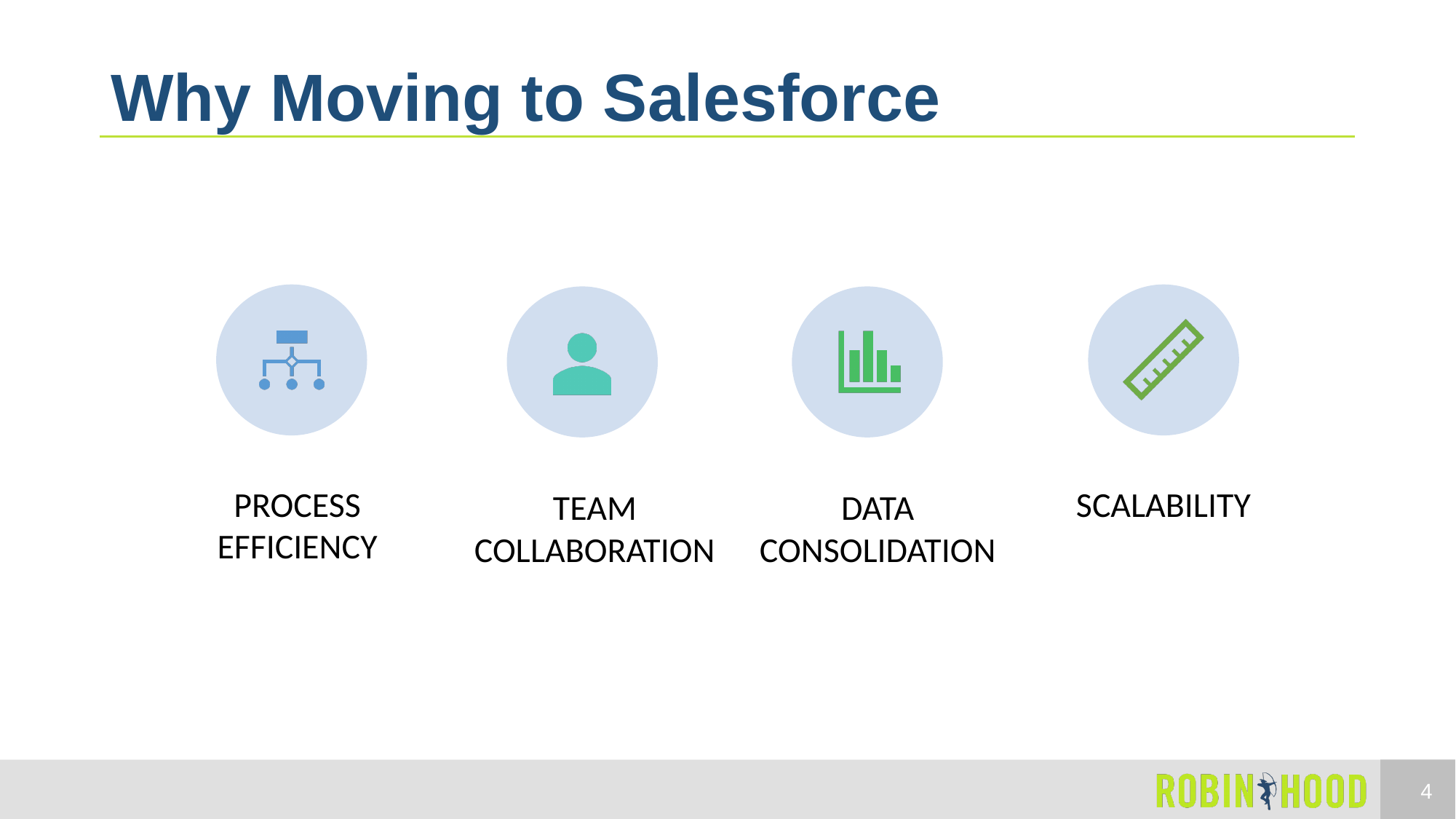

# Why Moving to Salesforce
Team Collaboration
DATA Consolidation
Process efficiency
Scalability
4